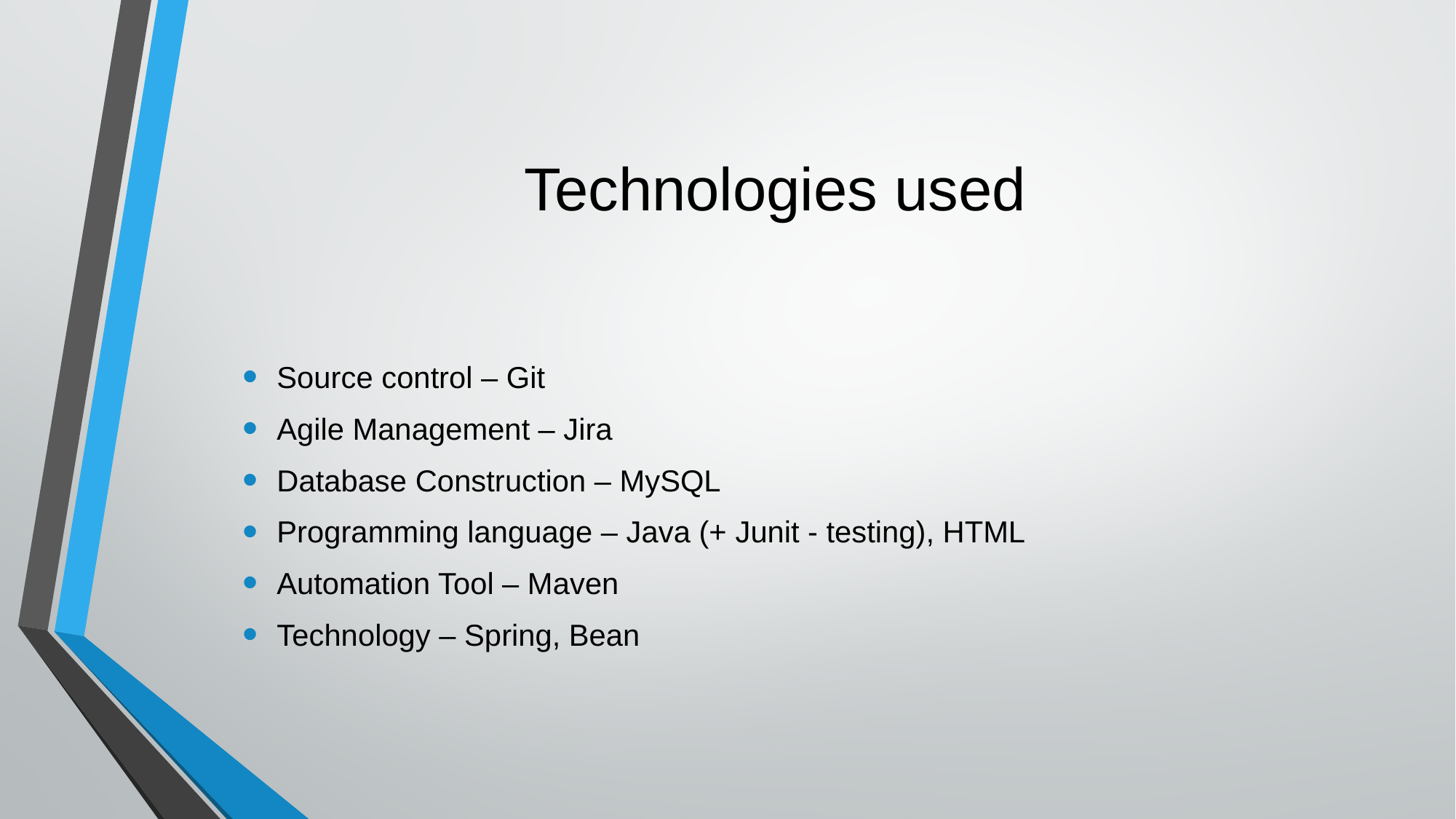

# Technologies used
Source control – Git
Agile Management – Jira
Database Construction – MySQL
Programming language – Java (+ Junit - testing), HTML
Automation Tool – Maven
Technology – Spring, Bean